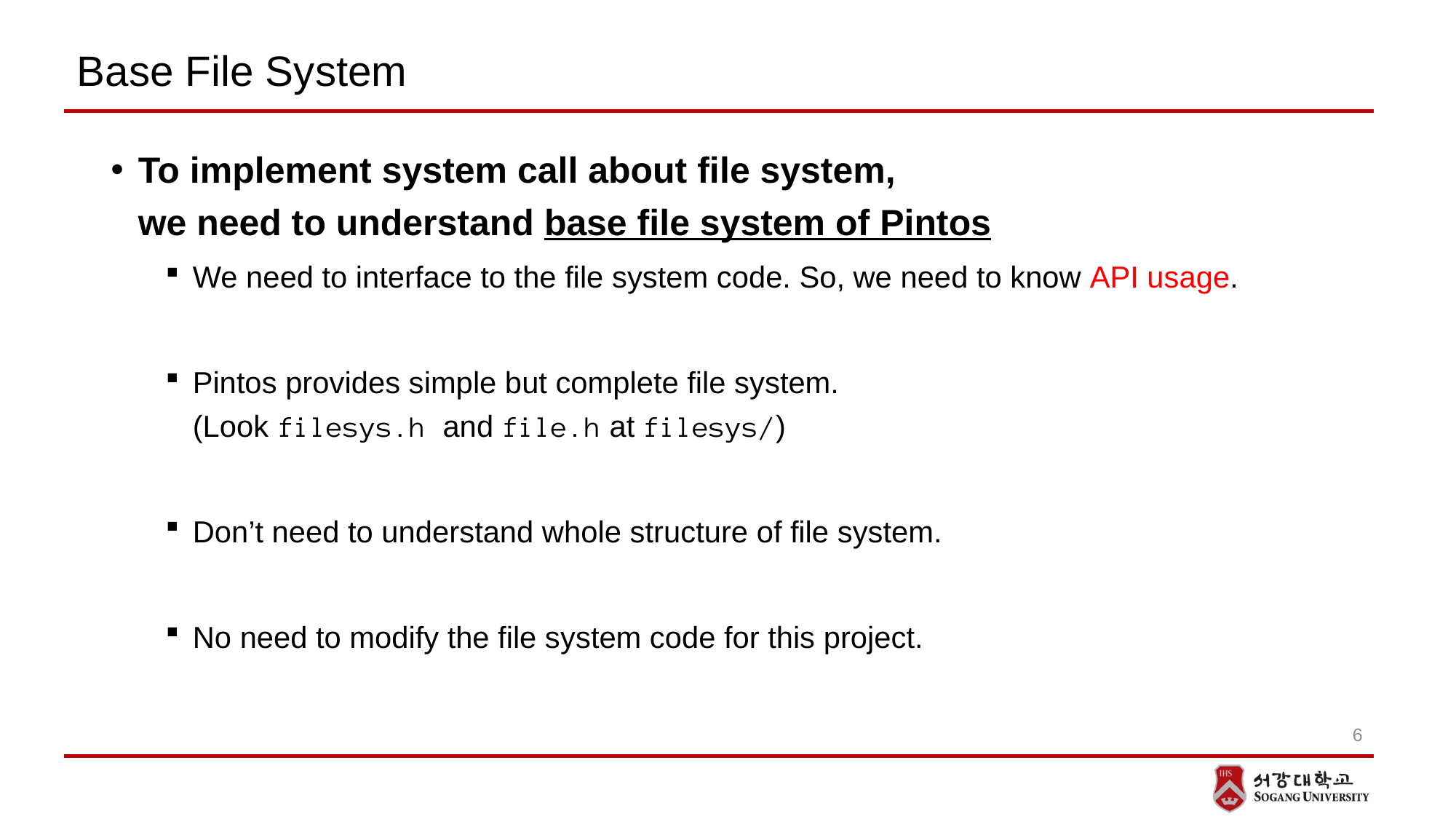

# Base File System
To implement system call about file system,
we need to understand base file system of Pintos
We need to interface to the file system code. So, we need to know API usage.

Pintos provides simple but complete file system.
(Look filesys.h and file.h at filesys/)

Don’t need to understand whole structure of file system.

No need to modify the file system code for this project.
6